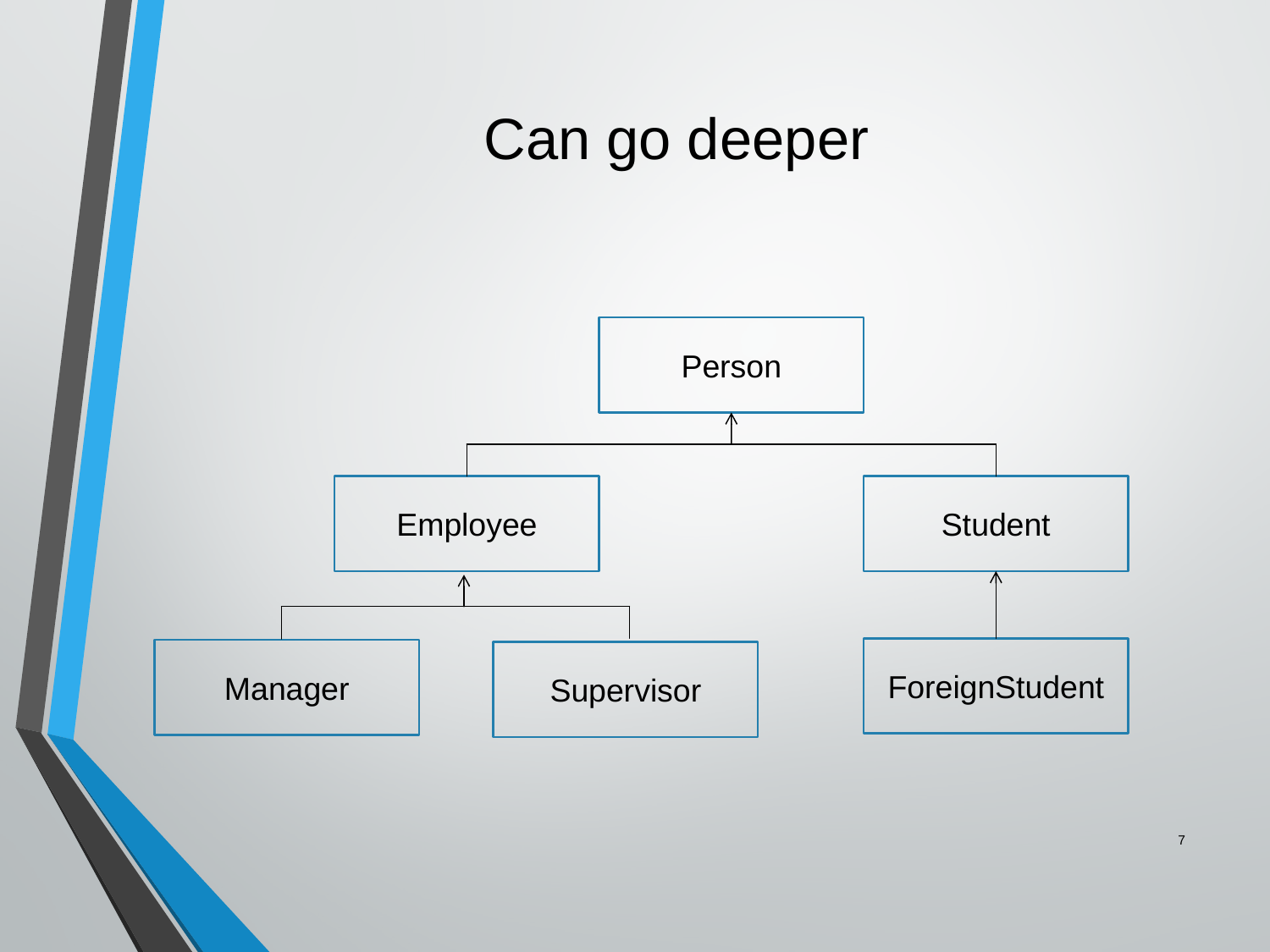

# Can go deeper
Person
Employee
Student
ForeignStudent
Manager
Supervisor
7